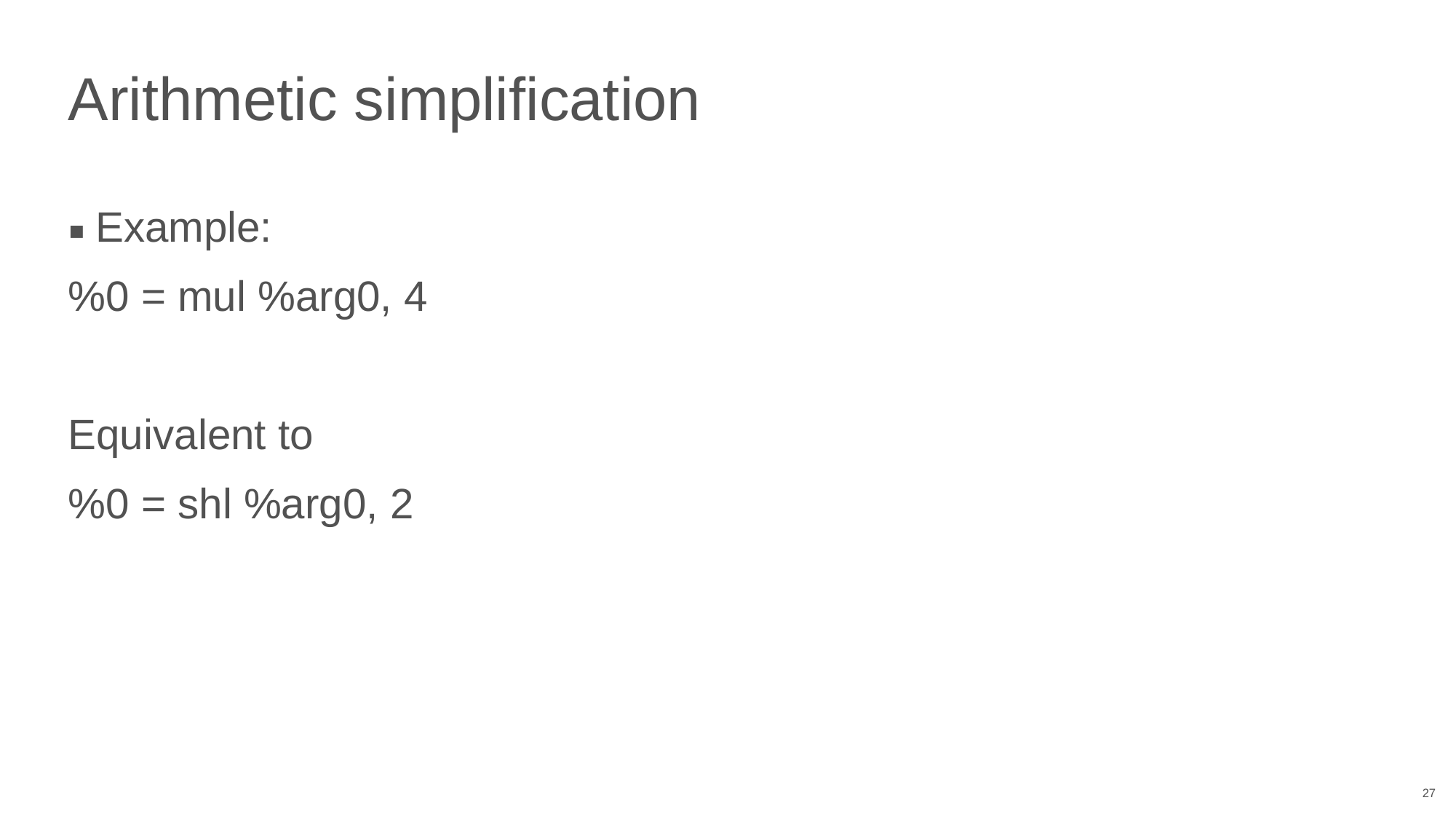

# Arithmetic simplification
Example:
%0 = mul %arg0, 4

Equivalent to
%0 = shl %arg0, 2